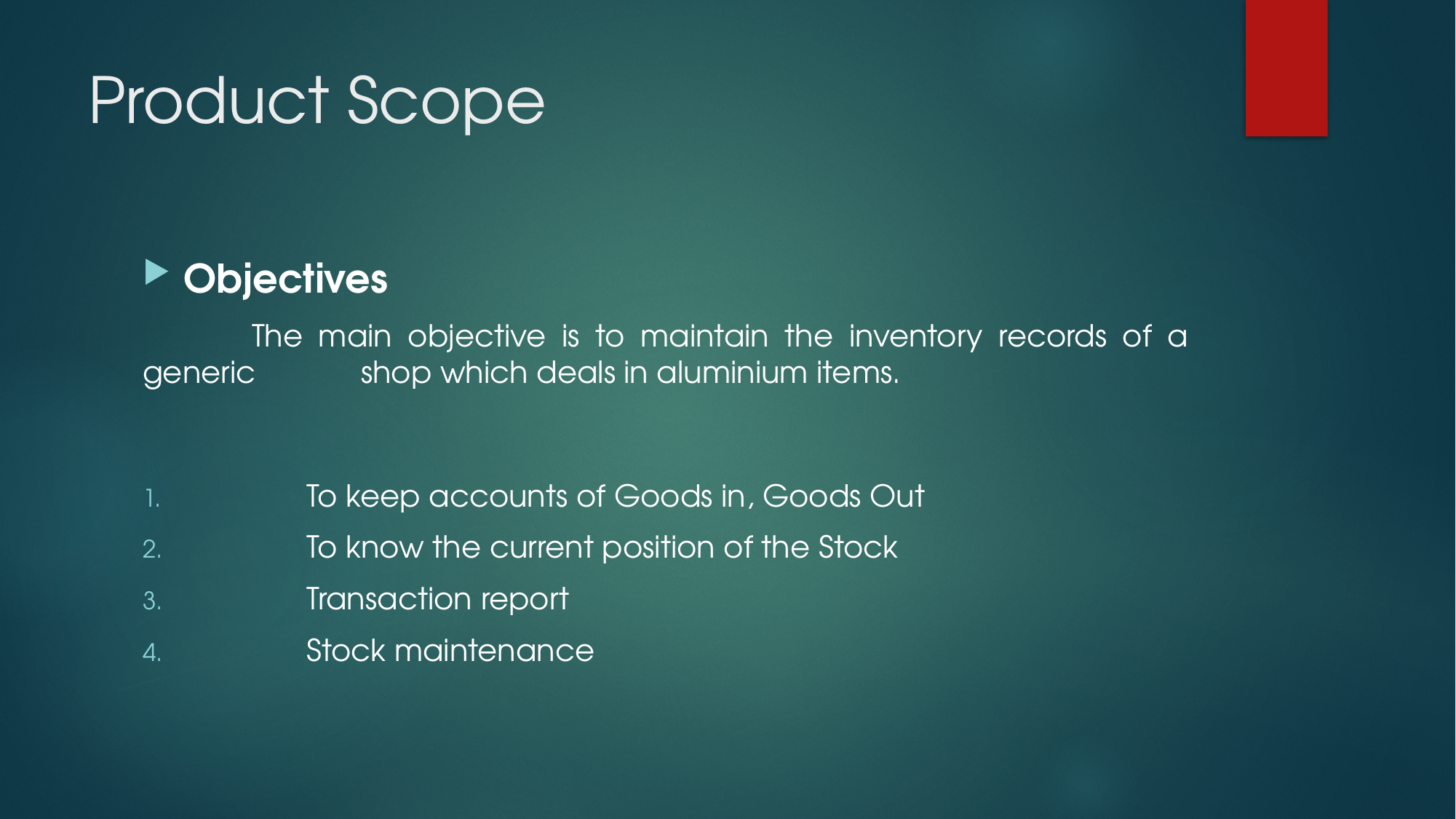

# Product Scope
Objectives
	The main objective is to maintain the inventory records of a generic 	shop which deals in aluminium items.

	To keep accounts of Goods in, Goods Out
	To know the current position of the Stock
	Transaction report
	Stock maintenance